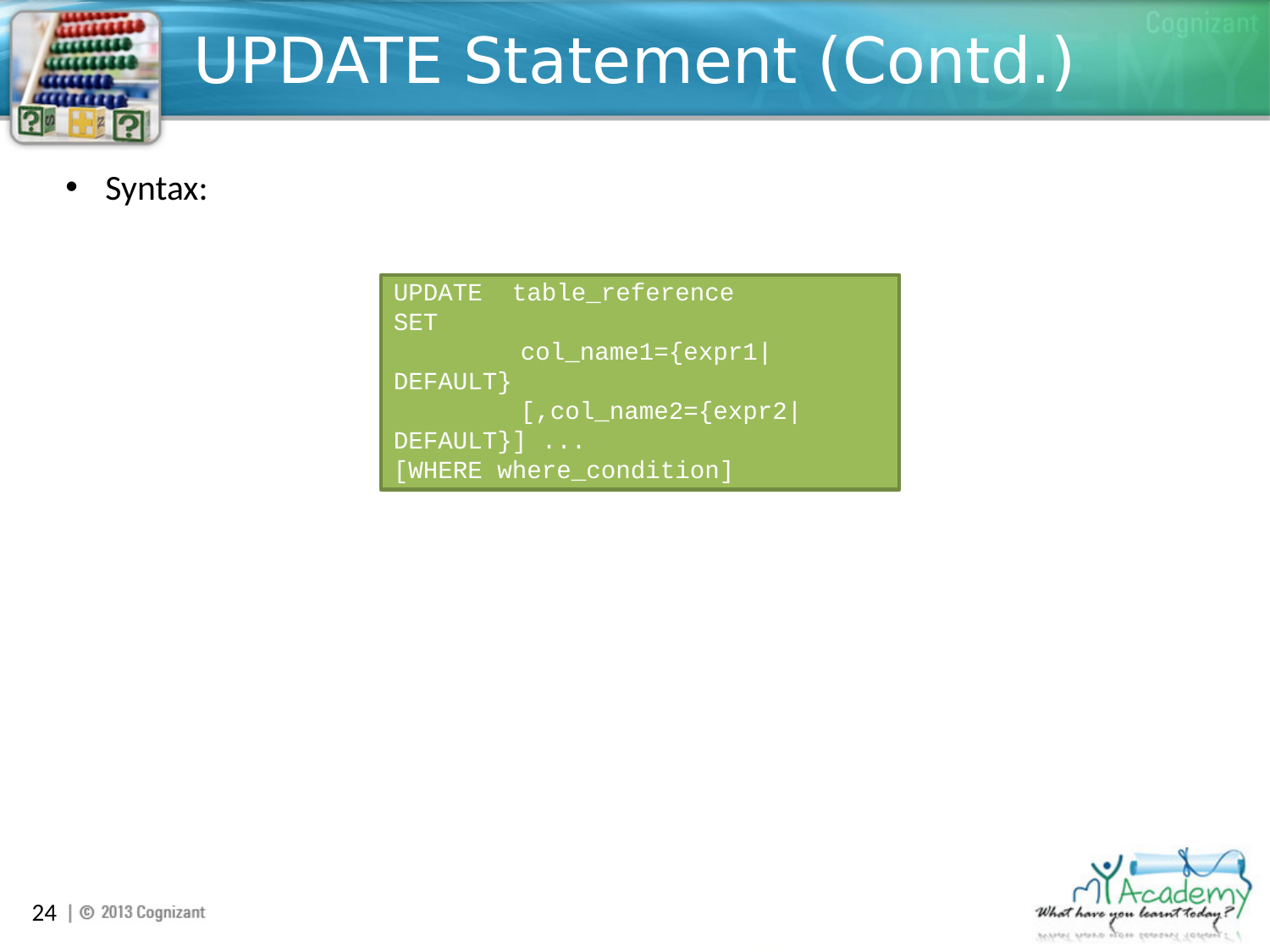

# UPDATE Statement (Contd.)
Syntax:

UPDATE  table_reference
SET
	col_name1={expr1|DEFAULT}
	[,col_name2={expr2|DEFAULT}] ...
[WHERE where_condition]

24